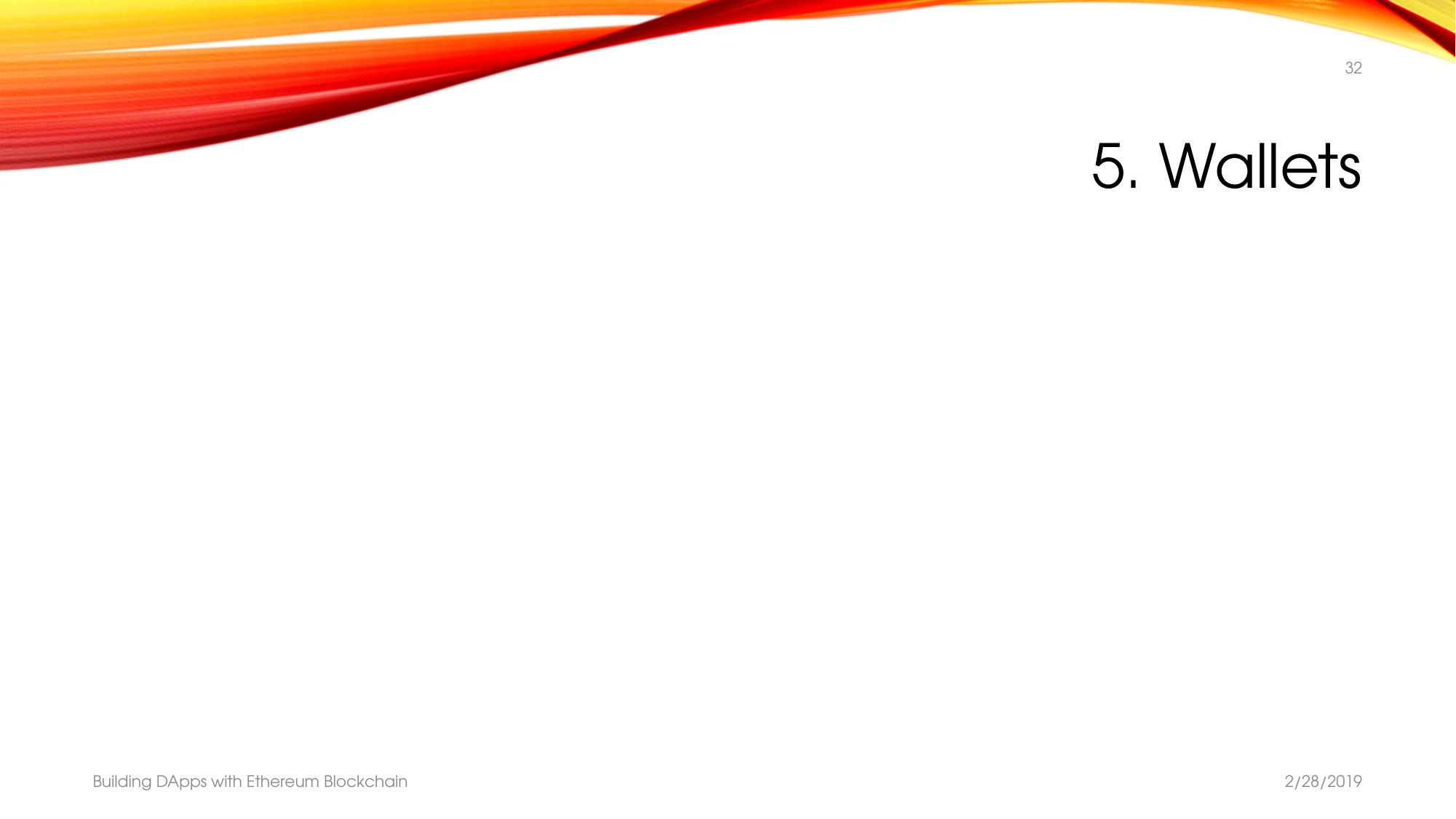

32
# 5. Wallets

Building DApps with Ethereum Blockchain
2/28/2019